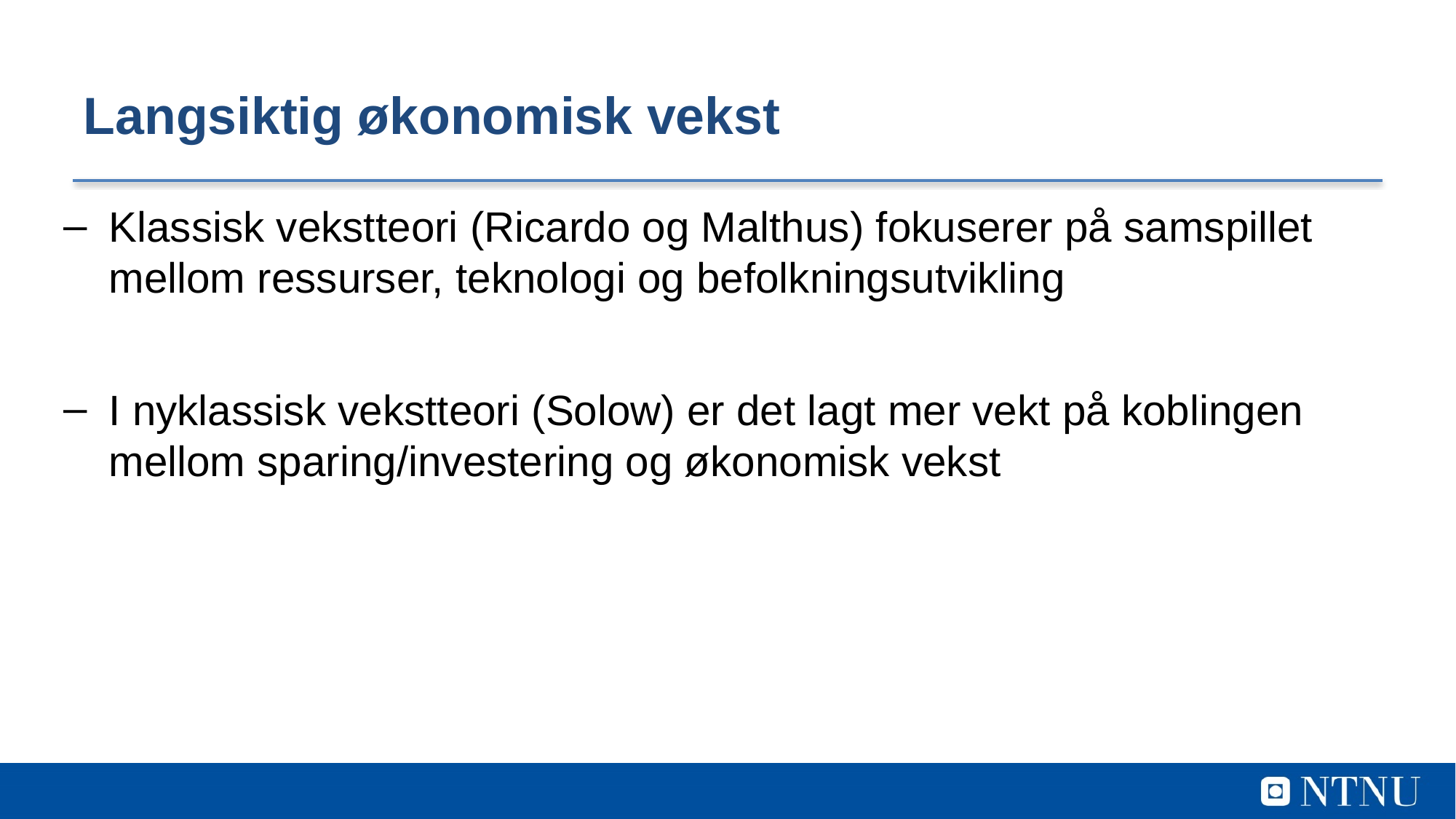

# Langsiktig økonomisk vekst

Klassisk vekstteori (Ricardo og Malthus) fokuserer på samspillet mellom ressurser, teknologi og befolkningsutvikling

I nyklassisk vekstteori (Solow) er det lagt mer vekt på koblingen mellom sparing/investering og økonomisk vekst